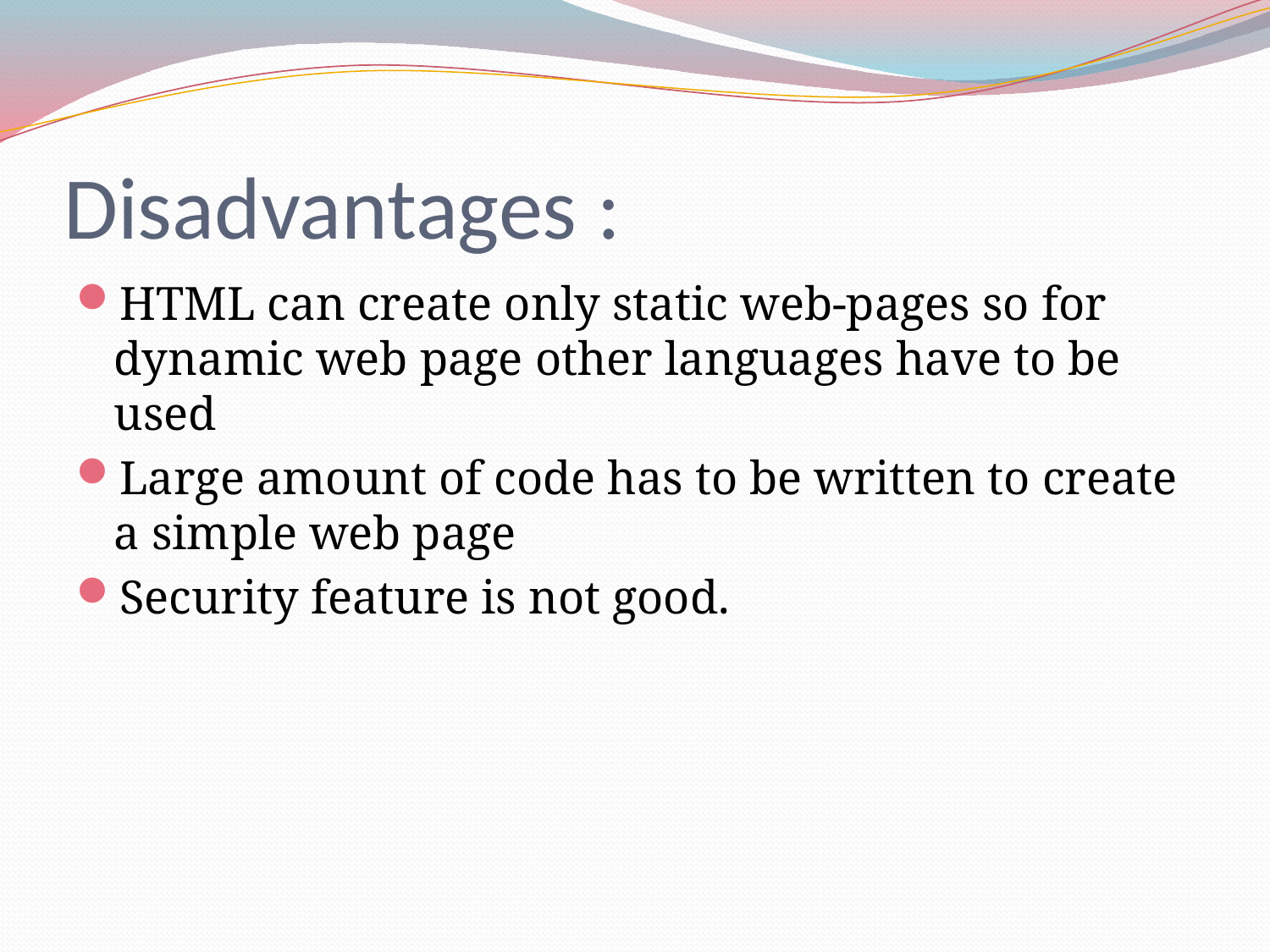

# Disadvantages :
HTML can create only static web-pages so for dynamic web page other languages have to be used
Large amount of code has to be written to create a simple web page
Security feature is not good.